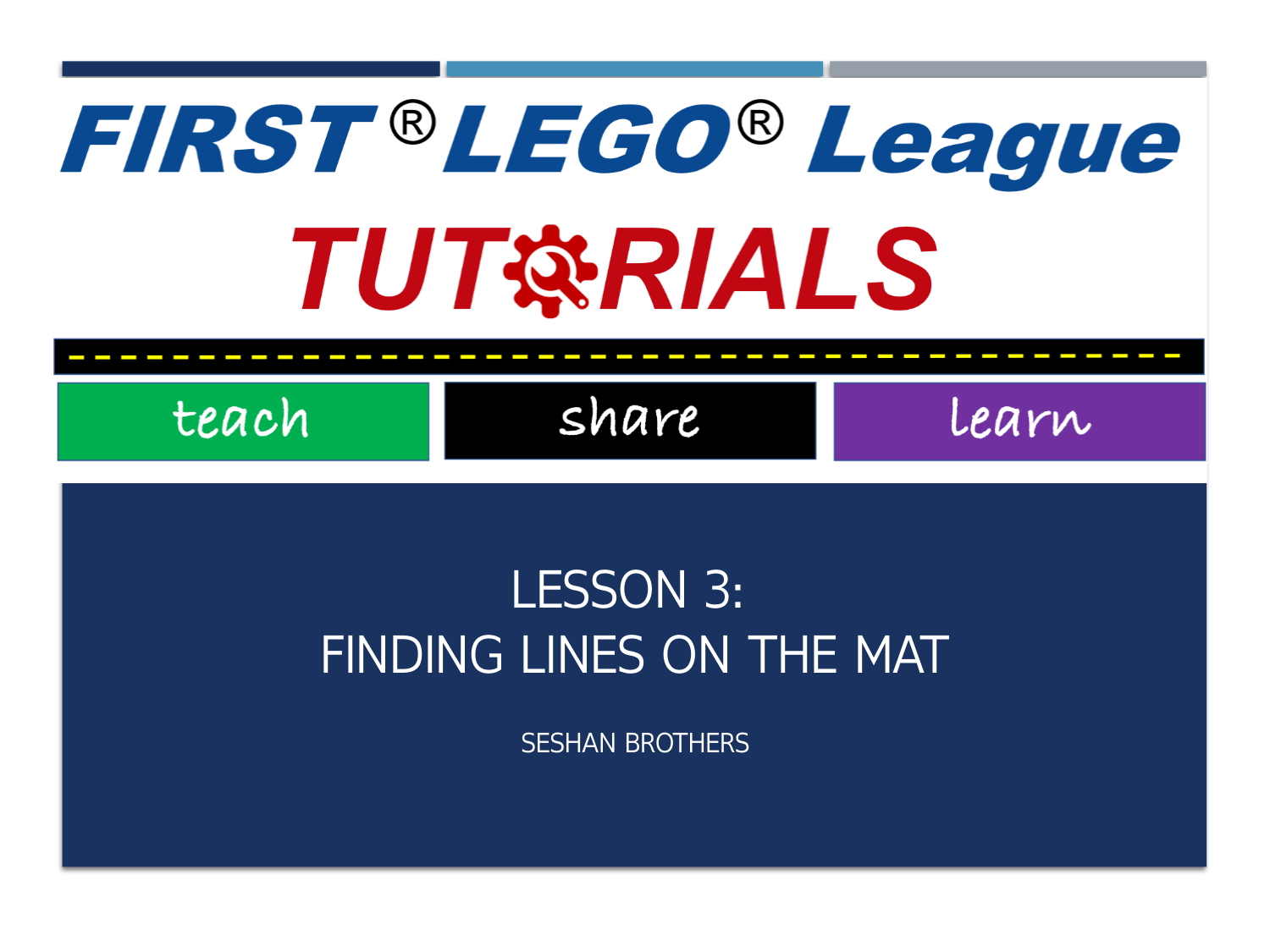

# Lesson 3: Finding Lines On The Mat
Seshan brothers